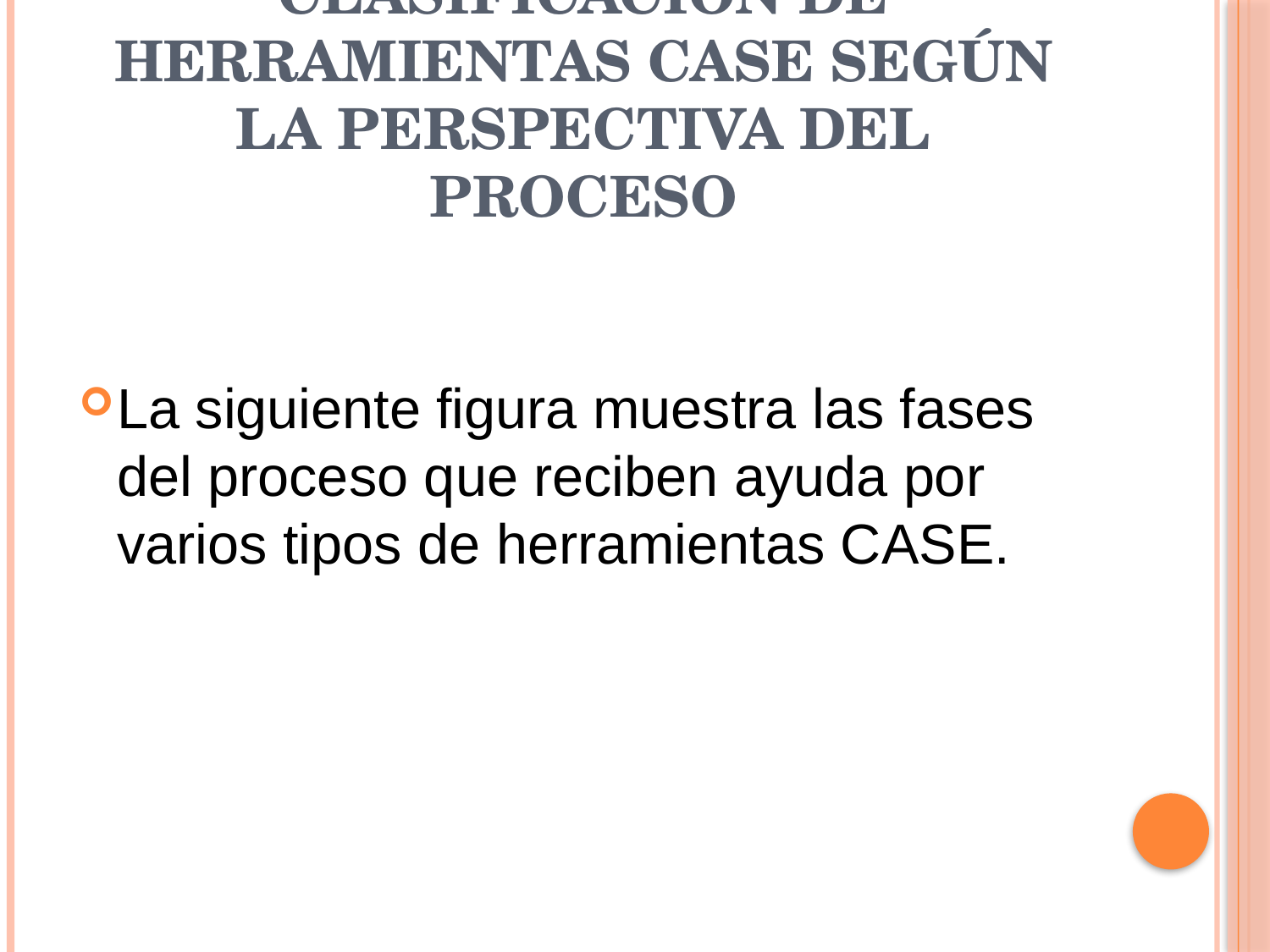

# Clasificación de herramientas CASE según la perspectiva del proceso
La siguiente figura muestra las fases del proceso que reciben ayuda por varios tipos de herramientas CASE.